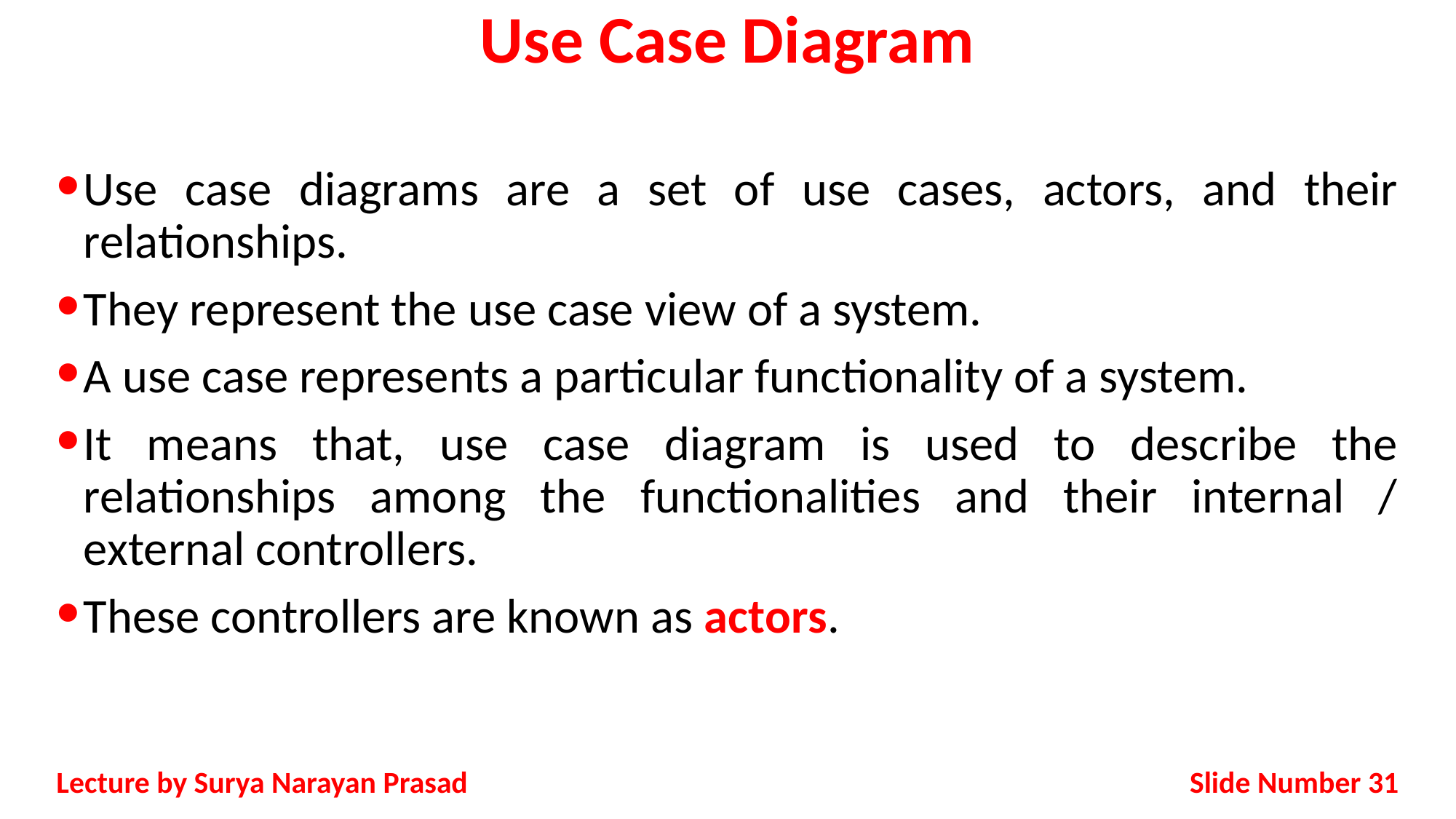

# Use Case Diagram
Use case diagrams are a set of use cases, actors, and their relationships.
They represent the use case view of a system.
A use case represents a particular functionality of a system.
It means that, use case diagram is used to describe the relationships among the functionalities and their internal / external controllers.
These controllers are known as actors.
Slide Number 31
Lecture by Surya Narayan Prasad